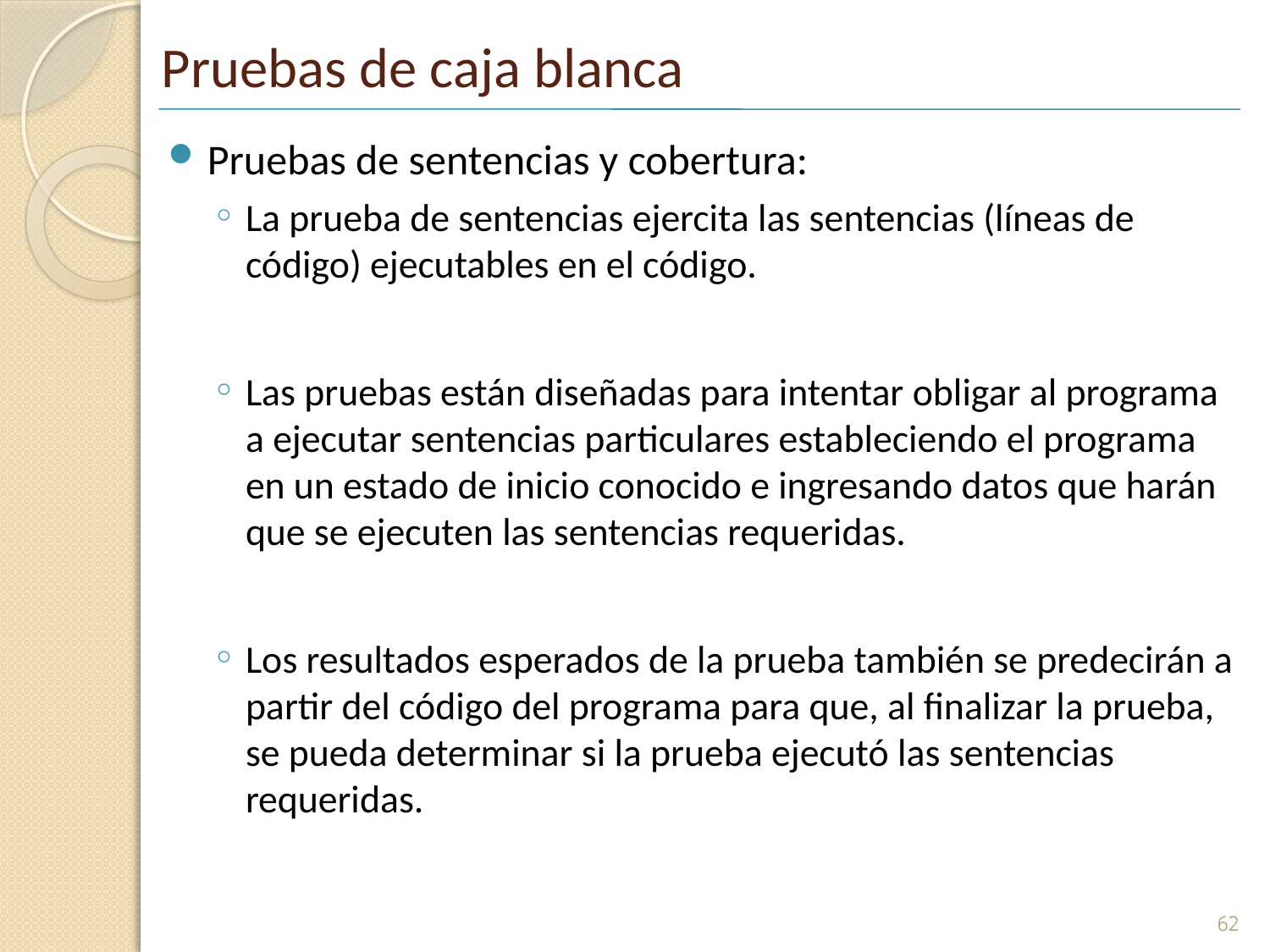

# Pruebas de caja blanca
Pruebas de sentencias y cobertura:
La prueba de sentencias ejercita las sentencias (líneas de código) ejecutables en el código.

Las pruebas están diseñadas para intentar obligar al programa a ejecutar sentencias particulares estableciendo el programa en un estado de inicio conocido e ingresando datos que harán que se ejecuten las sentencias requeridas.

Los resultados esperados de la prueba también se predecirán a partir del código del programa para que, al finalizar la prueba, se pueda determinar si la prueba ejecutó las sentencias requeridas.
62